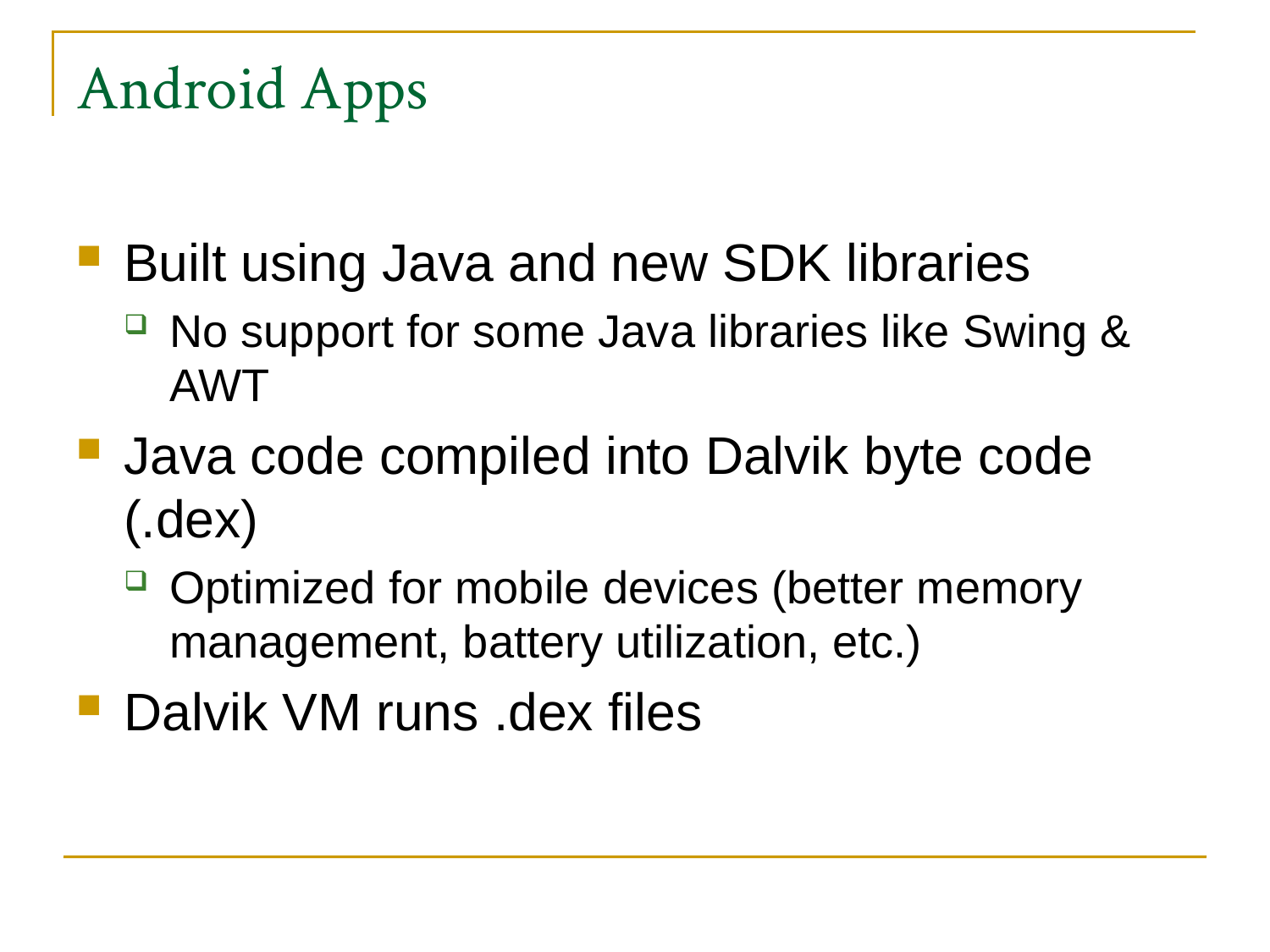

# Android Apps
Built using Java and new SDK libraries
No support for some Java libraries like Swing & AWT
Java code compiled into Dalvik byte code (.dex)
Optimized for mobile devices (better memory management, battery utilization, etc.)
Dalvik VM runs .dex files